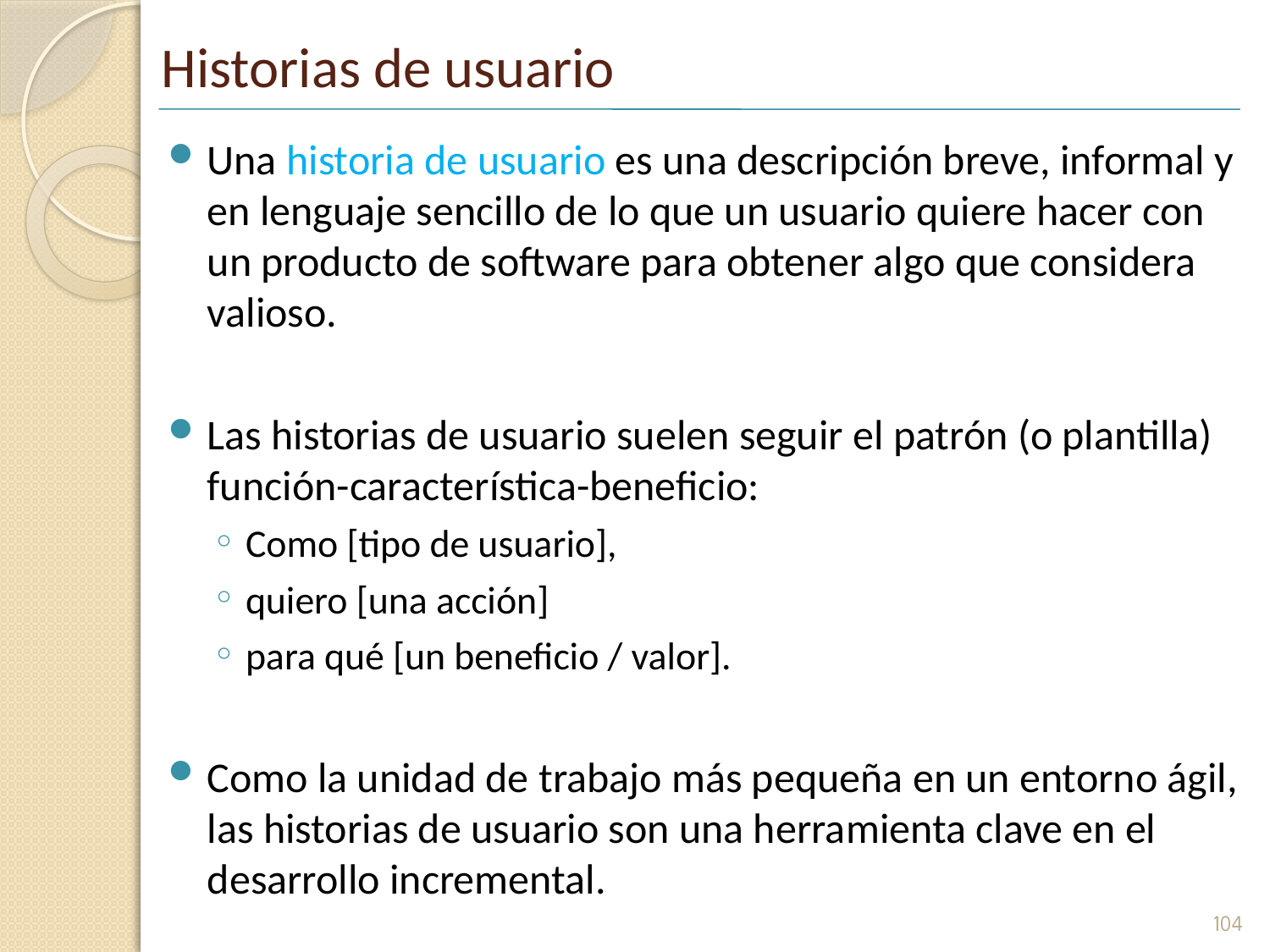

# Historias de usuario
Una historia de usuario es una descripción breve, informal y en lenguaje sencillo de lo que un usuario quiere hacer con un producto de software para obtener algo que considera valioso.

Las historias de usuario suelen seguir el patrón (o plantilla) función-característica-beneficio:
Como [tipo de usuario],
quiero [una acción]
para qué [un beneficio / valor].

Como la unidad de trabajo más pequeña en un entorno ágil, las historias de usuario son una herramienta clave en el desarrollo incremental.
104